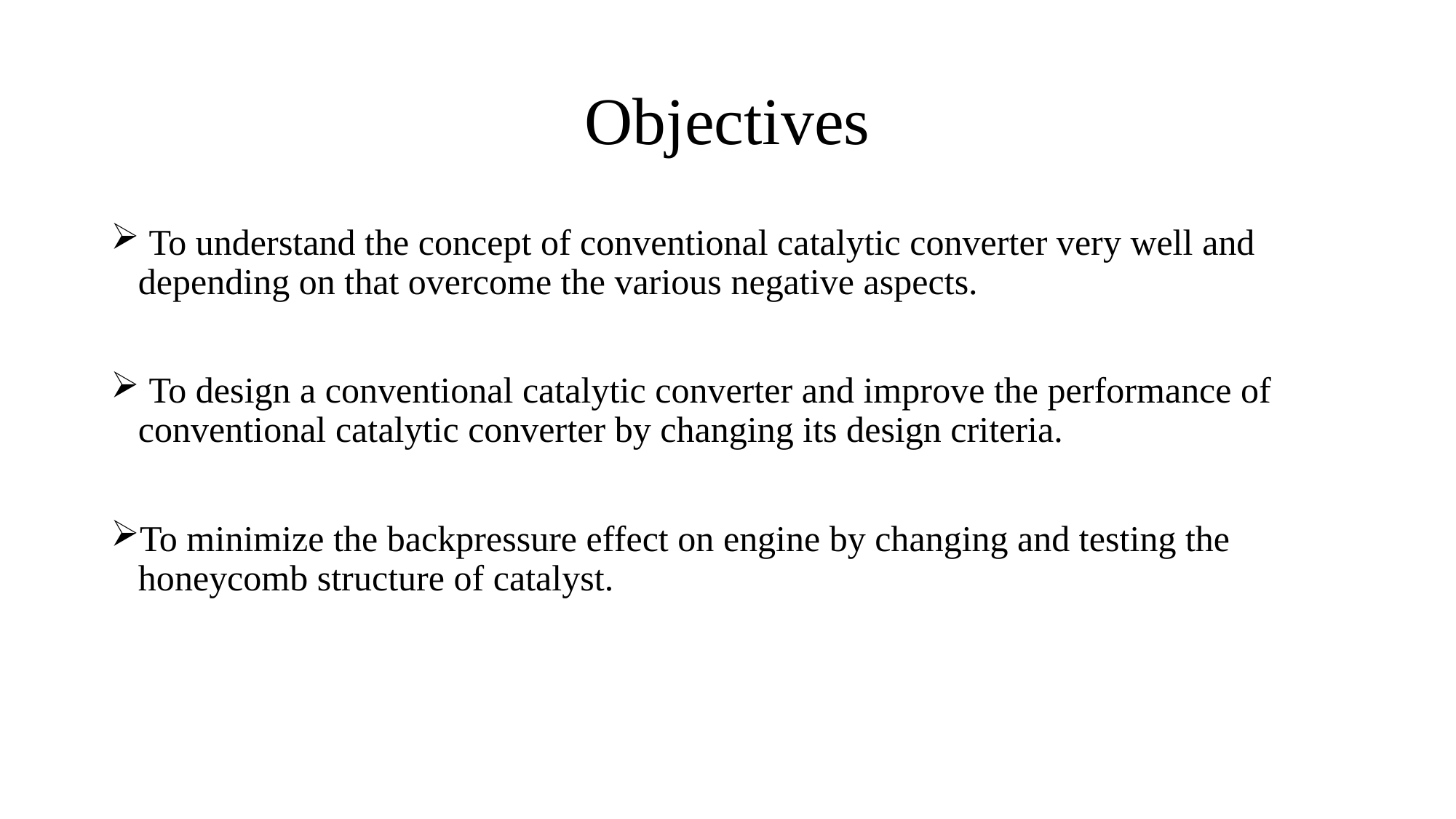

# Objectives
 To understand the concept of conventional catalytic converter very well and depending on that overcome the various negative aspects.

 To design a conventional catalytic converter and improve the performance of conventional catalytic converter by changing its design criteria.

To minimize the backpressure effect on engine by changing and testing the honeycomb structure of catalyst.